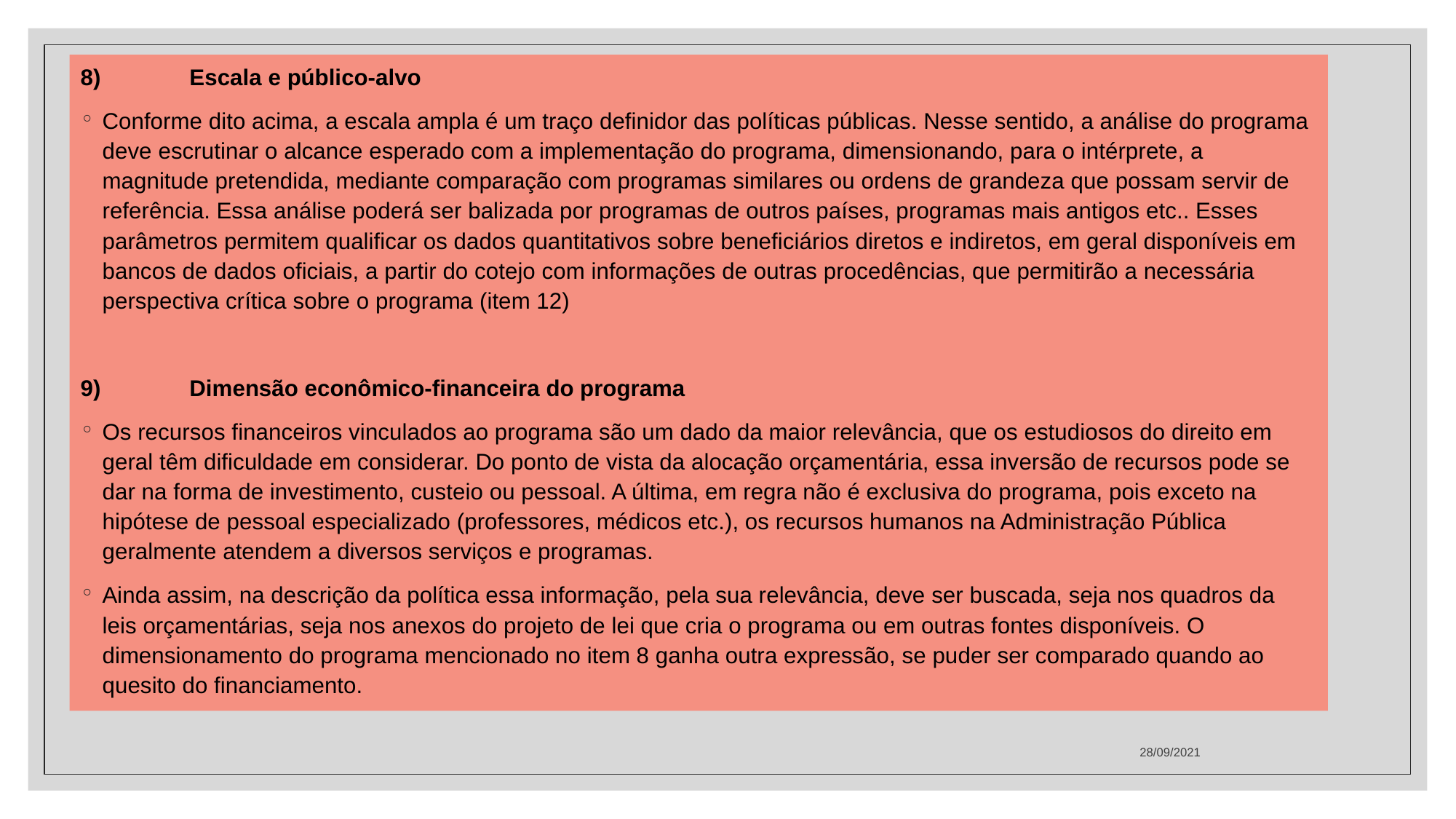

8)              Escala e público-alvo
Conforme dito acima, a escala ampla é um traço definidor das políticas públicas. Nesse sentido, a análise do programa deve escrutinar o alcance esperado com a implementação do programa, dimensionando, para o intérprete, a magnitude pretendida, mediante comparação com programas similares ou ordens de grandeza que possam servir de referência. Essa análise poderá ser balizada por programas de outros países, programas mais antigos etc.. Esses parâmetros permitem qualificar os dados quantitativos sobre beneficiários diretos e indiretos, em geral disponíveis em bancos de dados oficiais, a partir do cotejo com informações de outras procedências, que permitirão a necessária perspectiva crítica sobre o programa (item 12)

9)              Dimensão econômico-financeira do programa
Os recursos financeiros vinculados ao programa são um dado da maior relevância, que os estudiosos do direito em geral têm dificuldade em considerar. Do ponto de vista da alocação orçamentária, essa inversão de recursos pode se dar na forma de investimento, custeio ou pessoal. A última, em regra não é exclusiva do programa, pois exceto na hipótese de pessoal especializado (professores, médicos etc.), os recursos humanos na Administração Pública geralmente atendem a diversos serviços e programas.
Ainda assim, na descrição da política essa informação, pela sua relevância, deve ser buscada, seja nos quadros da leis orçamentárias, seja nos anexos do projeto de lei que cria o programa ou em outras fontes disponíveis. O dimensionamento do programa mencionado no item 8 ganha outra expressão, se puder ser comparado quando ao quesito do financiamento.

28/09/2021